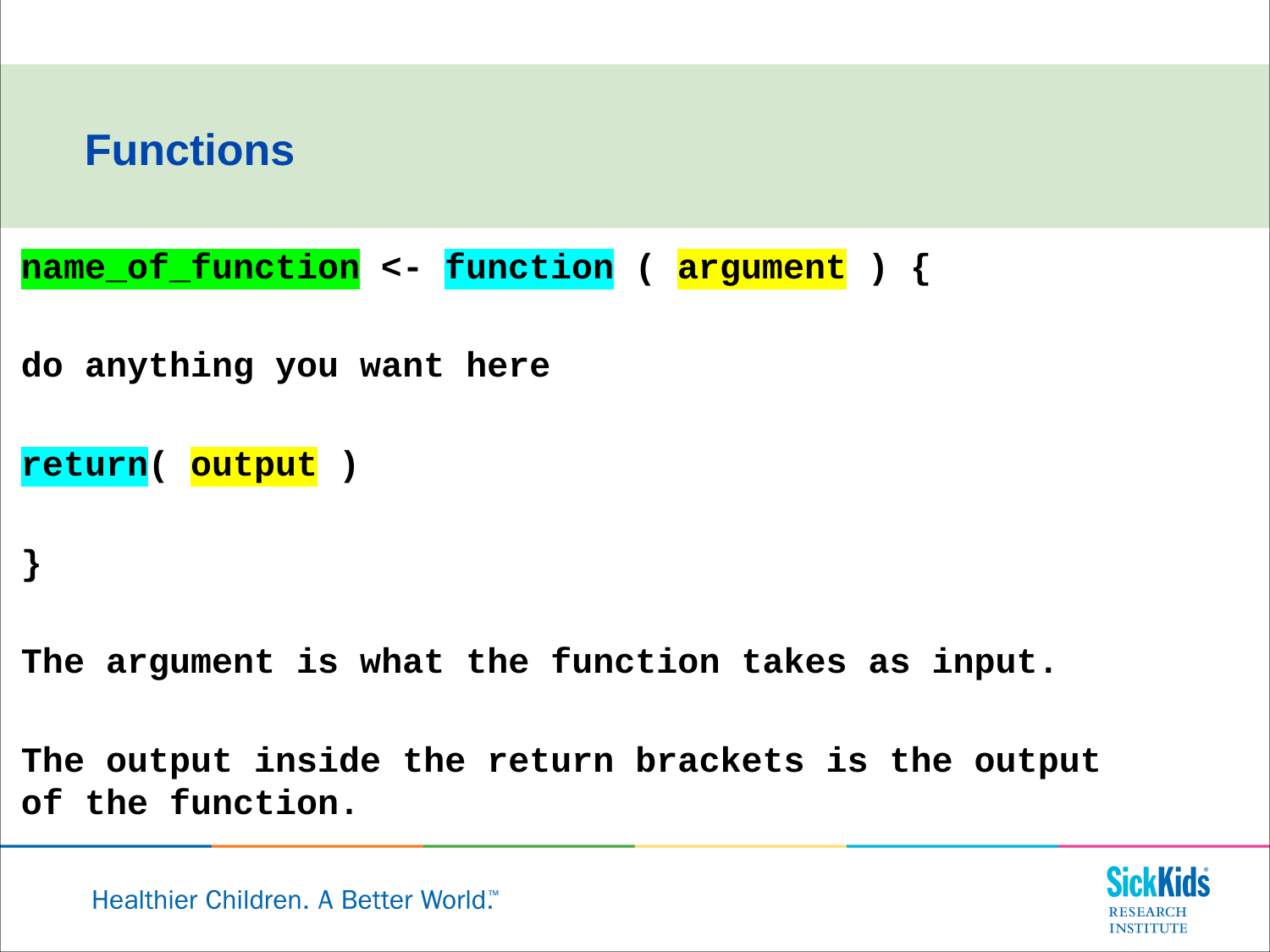

Functions

name_of_function <- function ( argument ) {
do anything you want here
return( output )
}
The argument is what the function takes as input.
The output inside the return brackets is the output of the function.

x